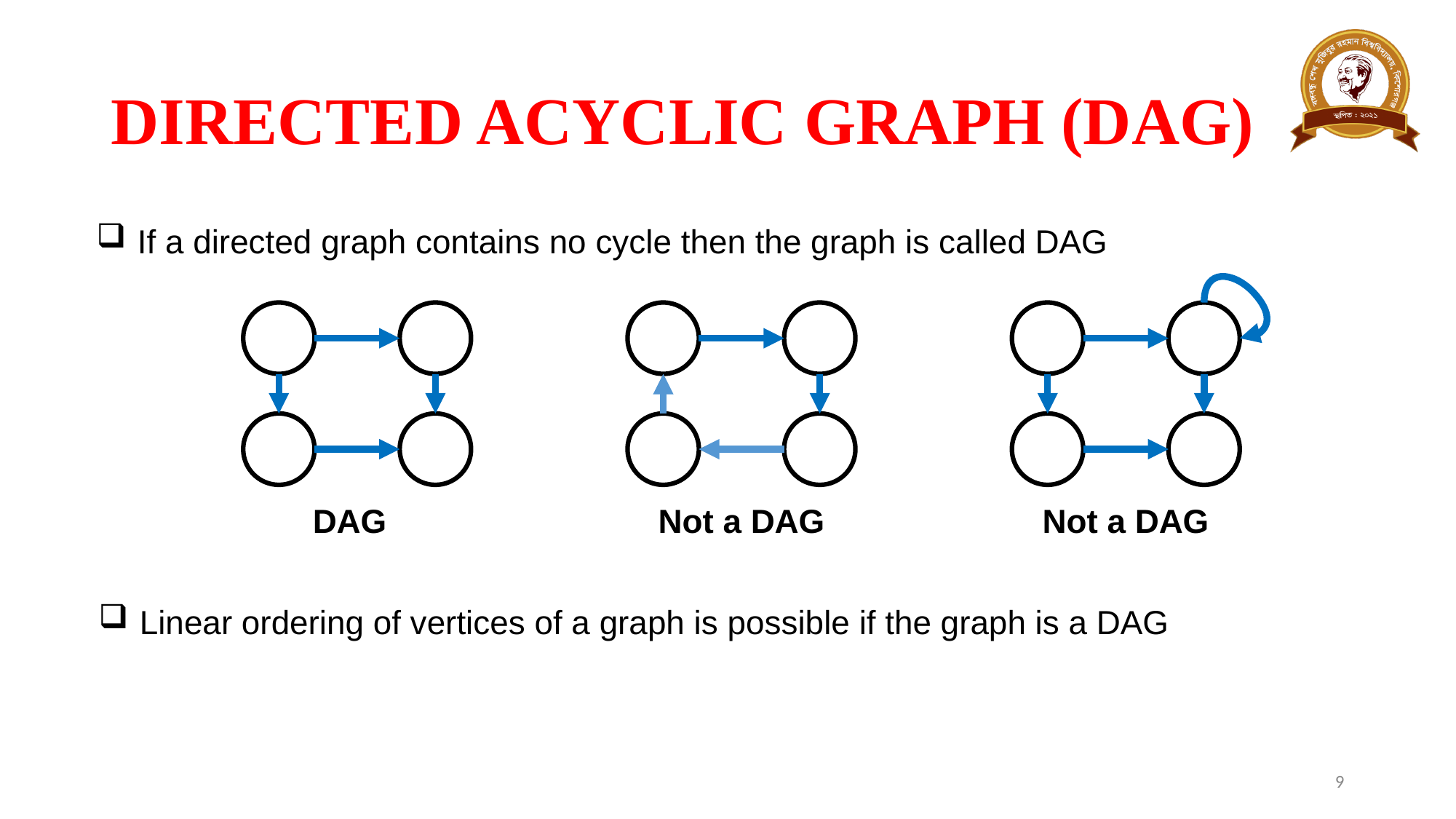

# DIRECTED ACYCLIC GRAPH (DAG)
If a directed graph contains no cycle then the graph is called DAG

Not a DAG
Not a DAG
DAG
Linear ordering of vertices of a graph is possible if the graph is a DAG
9